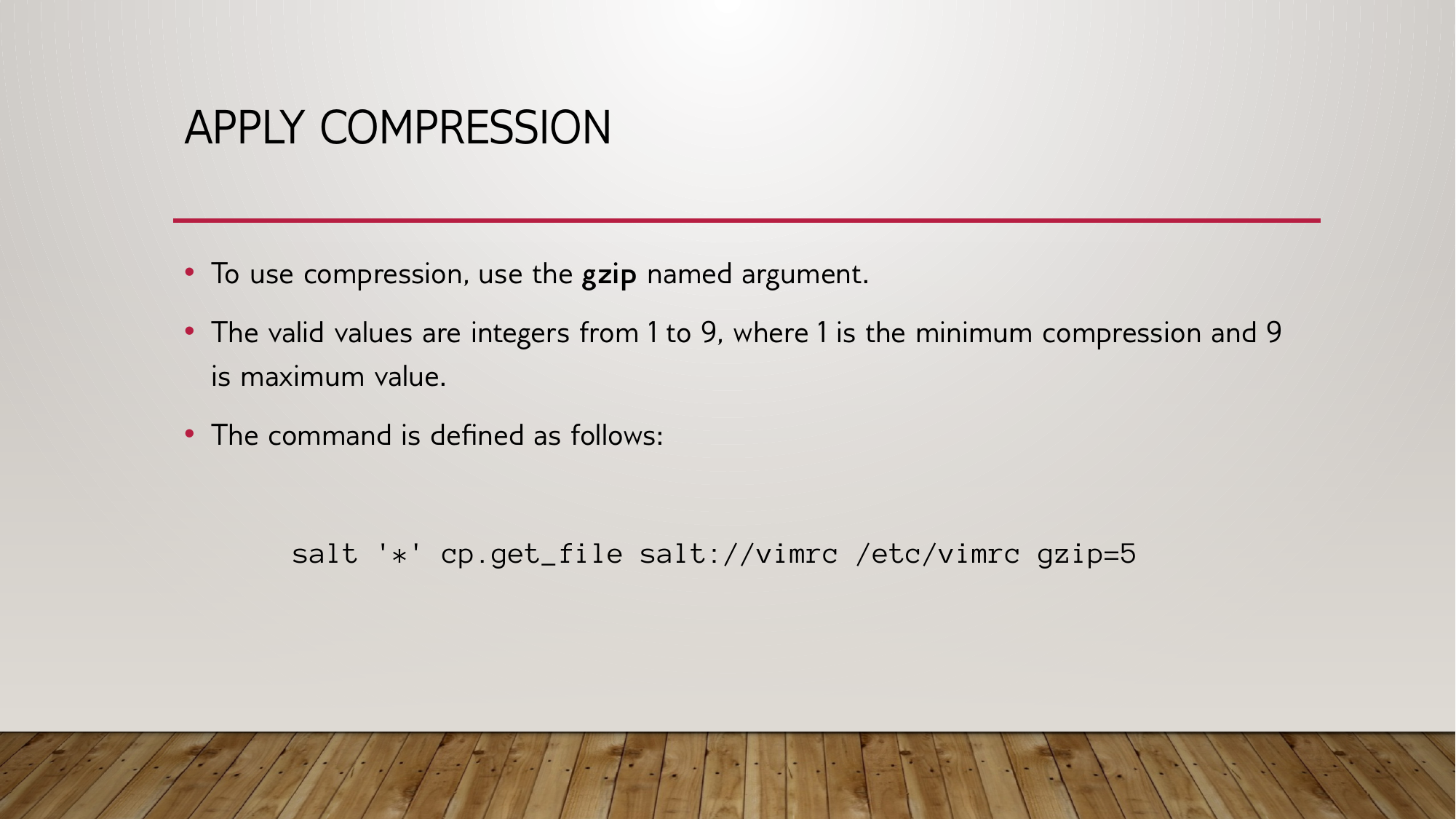

# Apply Compression
To use compression, use the gzip named argument.
The valid values are integers from 1 to 9, where 1 is the minimum compression and 9 is maximum value.
The command is defined as follows:

	salt '*' cp.get_file salt://vimrc /etc/vimrc gzip=5